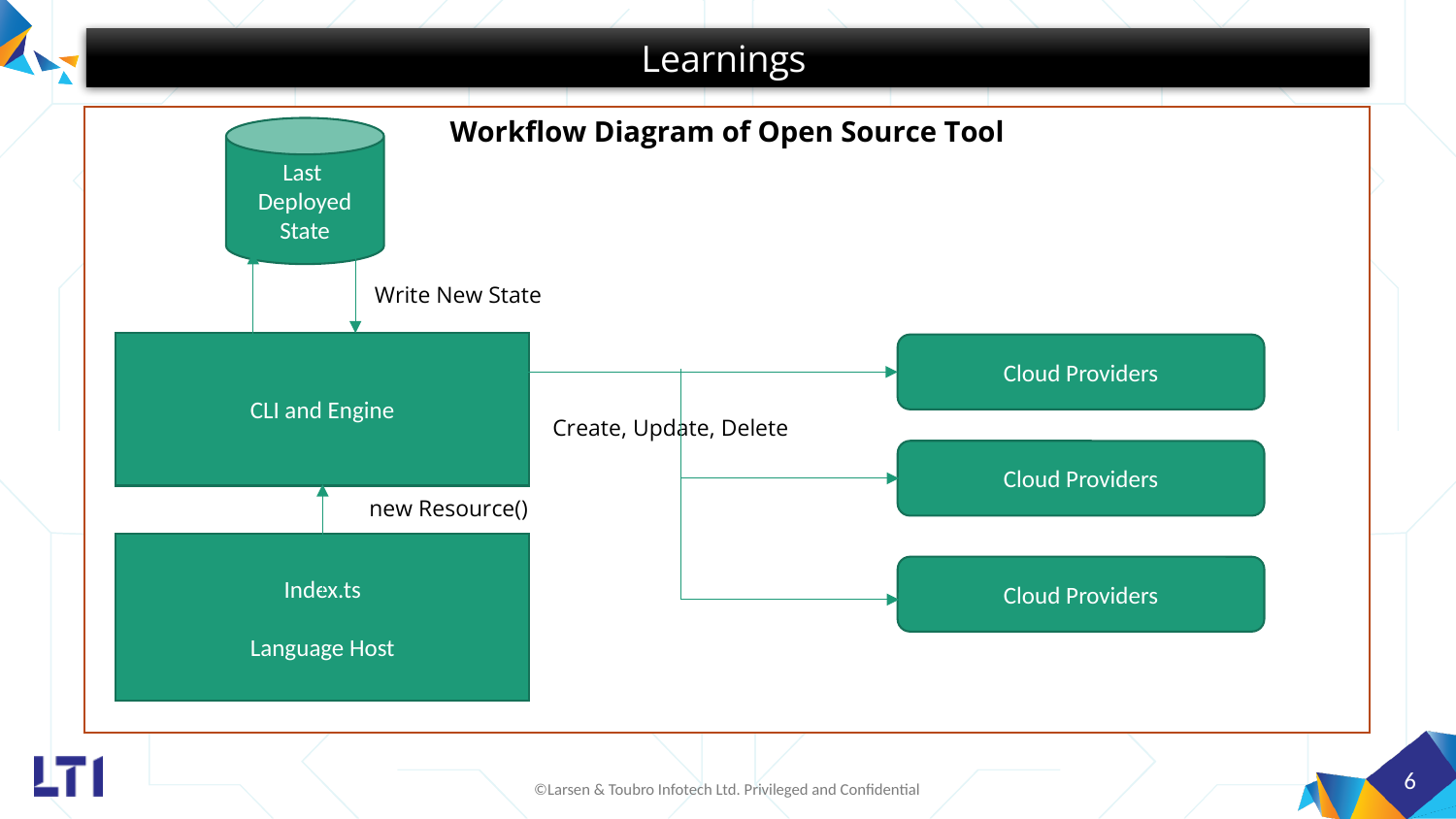

Learnings
Workflow Diagram of Open Source Tool

                                                      Write New State

                                                                                         Create, Update, Delete

                                                     new Resource()
Last
Deployed
State
CLI and Engine
Cloud Providers
Cloud Providers
Index.ts

Language Host
Cloud Providers